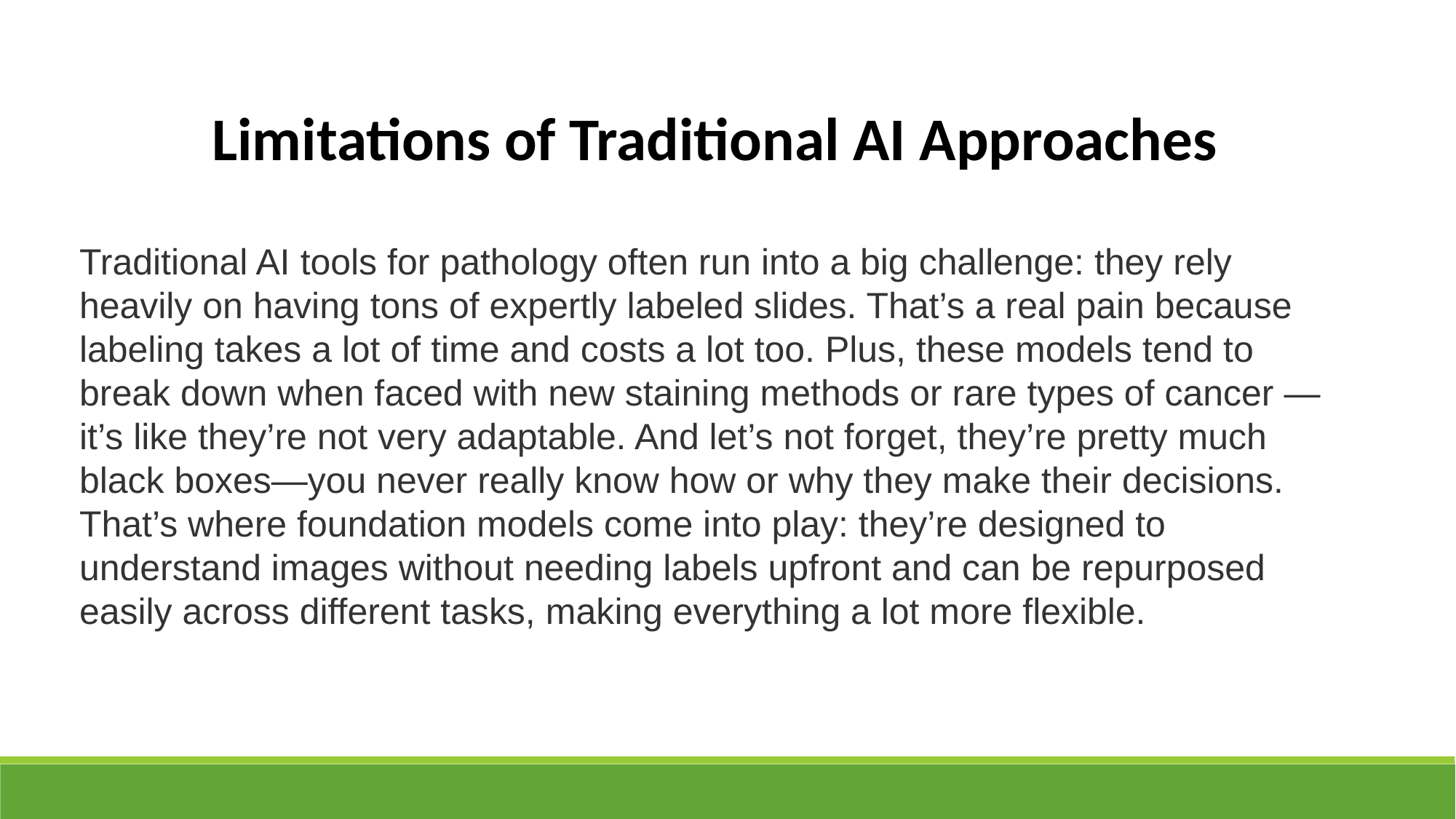

Limitations of Traditional AI Approaches

Traditional AI tools for pathology often run into a big challenge: they rely heavily on having tons of expertly labeled slides. That’s a real pain because labeling takes a lot of time and costs a lot too. Plus, these models tend to break down when faced with new staining methods or rare types of cancer — it’s like they’re not very adaptable. And let’s not forget, they’re pretty much black boxes—you never really know how or why they make their decisions. That’s where foundation models come into play: they’re designed to understand images without needing labels upfront and can be repurposed easily across different tasks, making everything a lot more flexible.